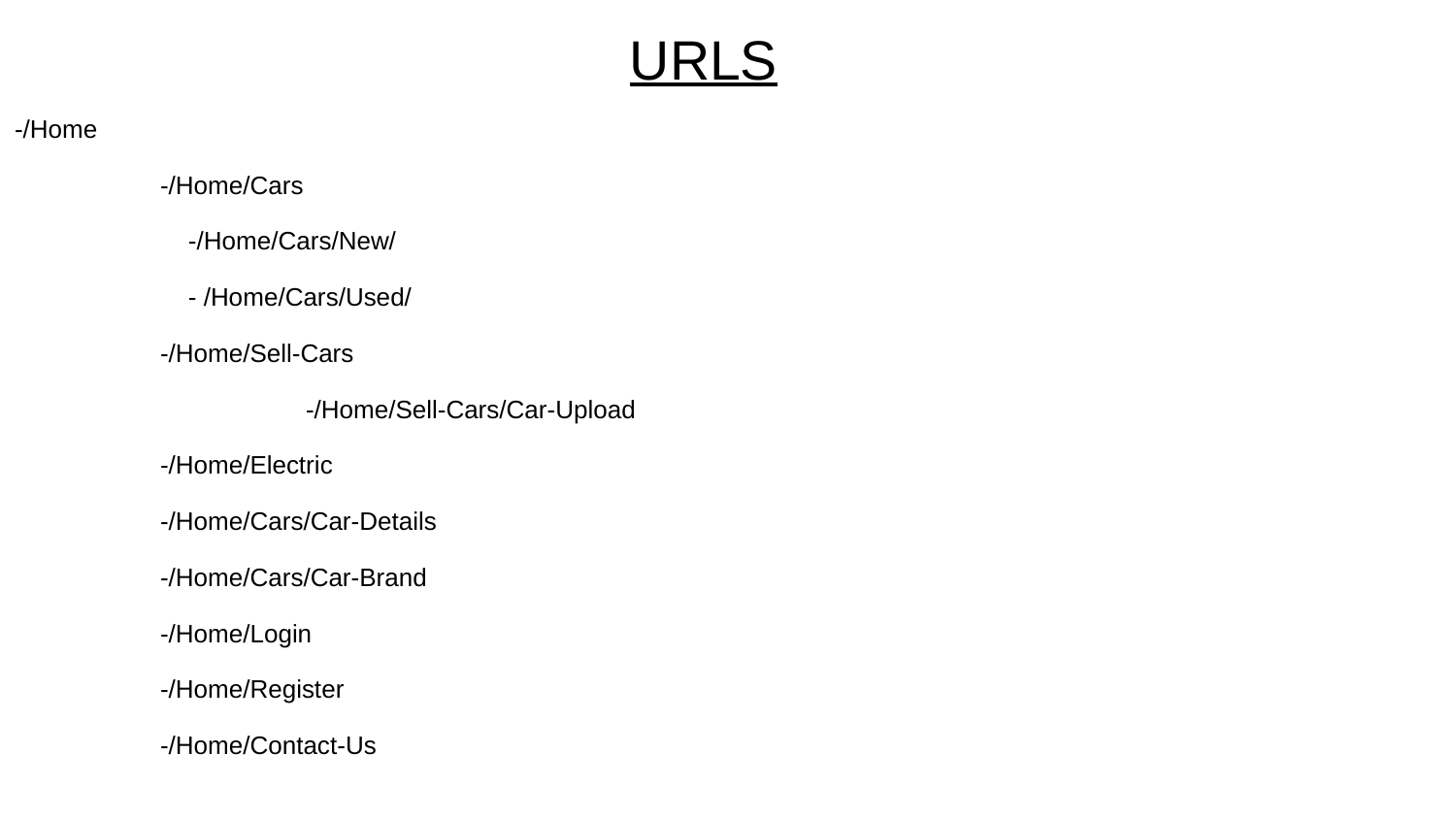

# URLS
-/Home
        	-/Home/Cars
                    	    -/Home/Cars/New/
                    	    - /Home/Cars/Used/
        	-/Home/Sell-Cars
                    		-/Home/Sell-Cars/Car-Upload
                    	-/Home/Electric
                    	-/Home/Cars/Car-Details
                    	-/Home/Cars/Car-Brand
        	-/Home/Login
        	-/Home/Register
        	-/Home/Contact-Us